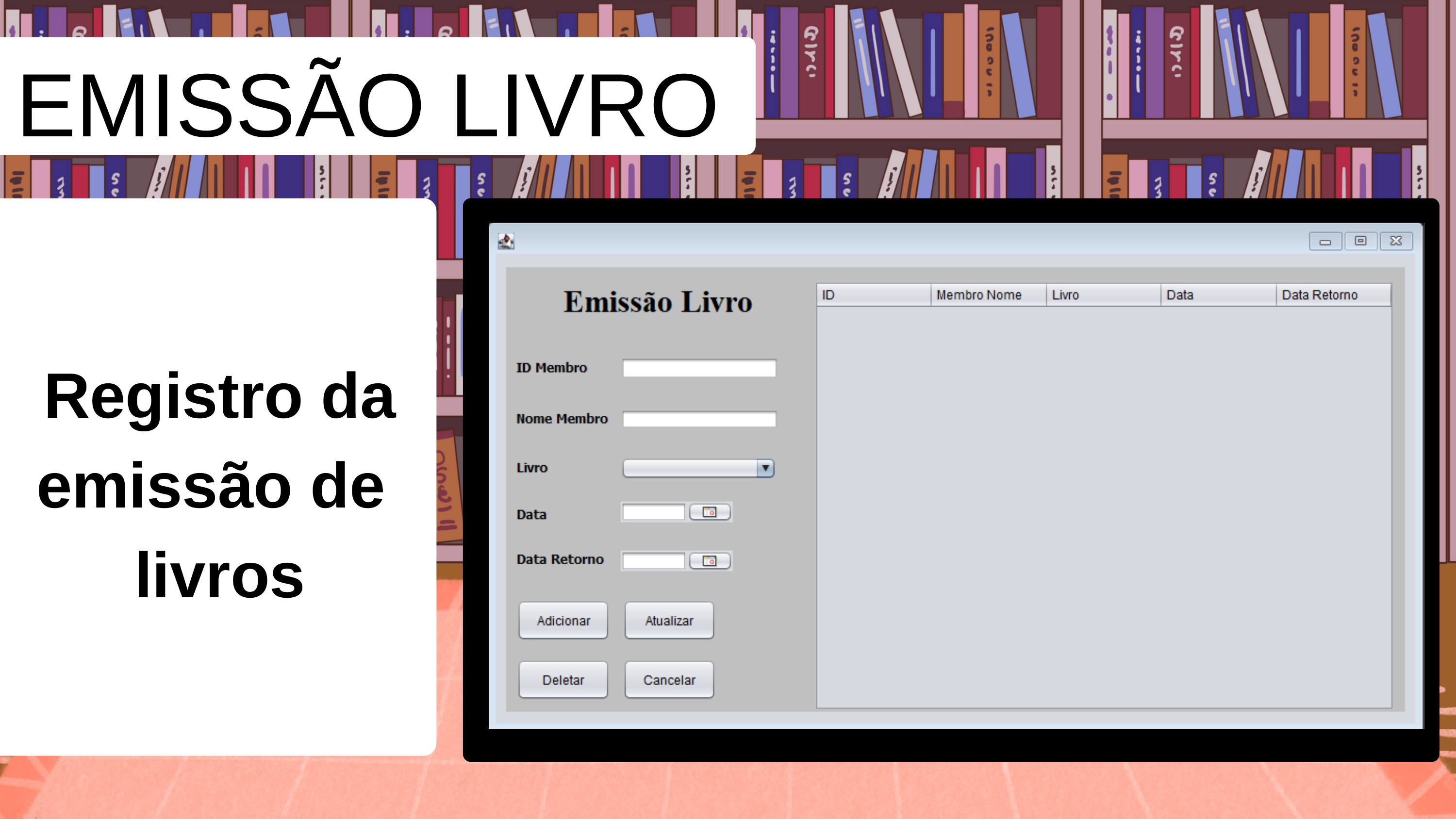

EMISSÃO LIVRO

Registro da emissão de
livros